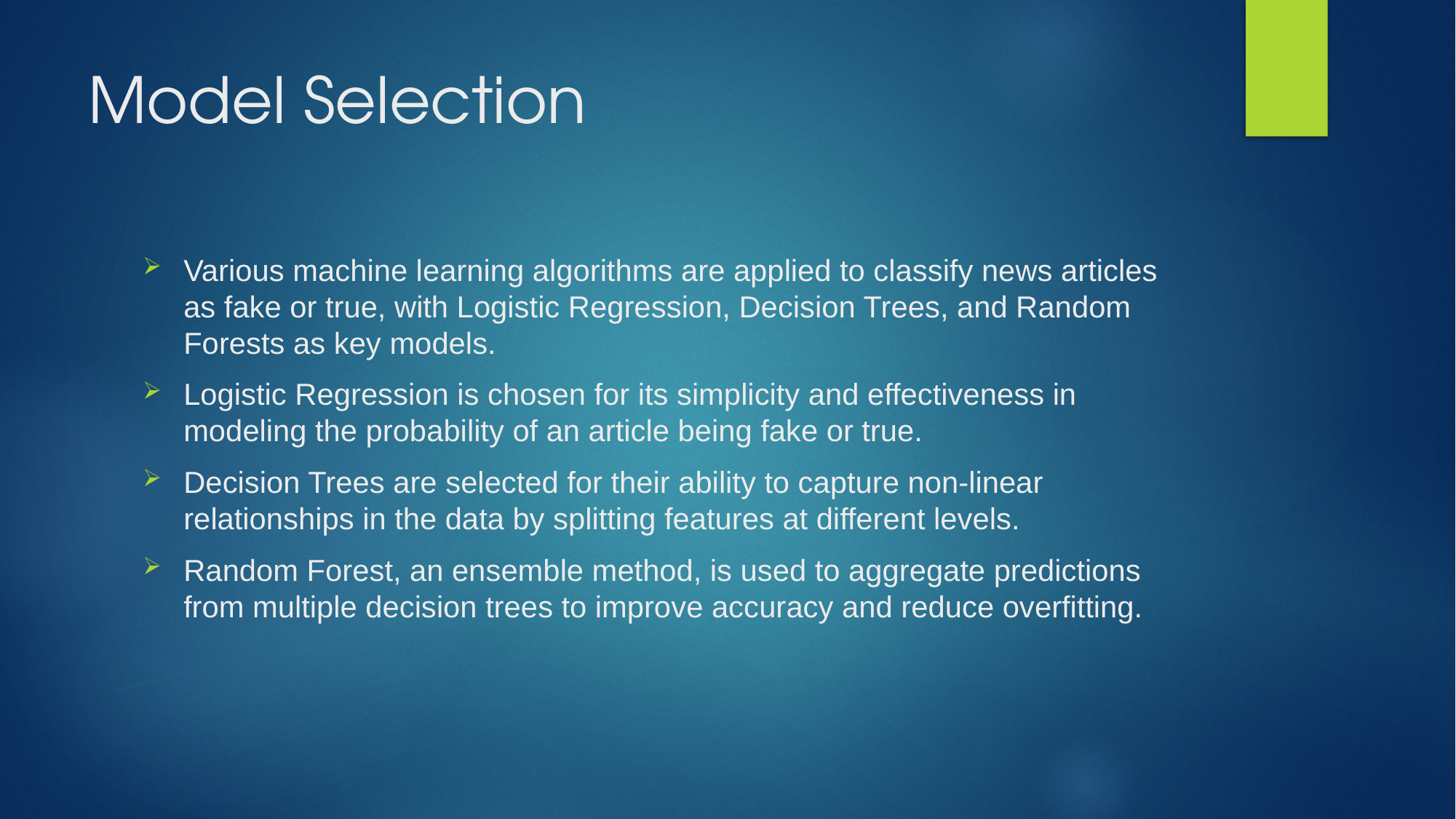

# Model Selection
Various machine learning algorithms are applied to classify news articles as fake or true, with Logistic Regression, Decision Trees, and Random Forests as key models.
Logistic Regression is chosen for its simplicity and effectiveness in modeling the probability of an article being fake or true.
Decision Trees are selected for their ability to capture non-linear relationships in the data by splitting features at different levels.
Random Forest, an ensemble method, is used to aggregate predictions from multiple decision trees to improve accuracy and reduce overfitting.